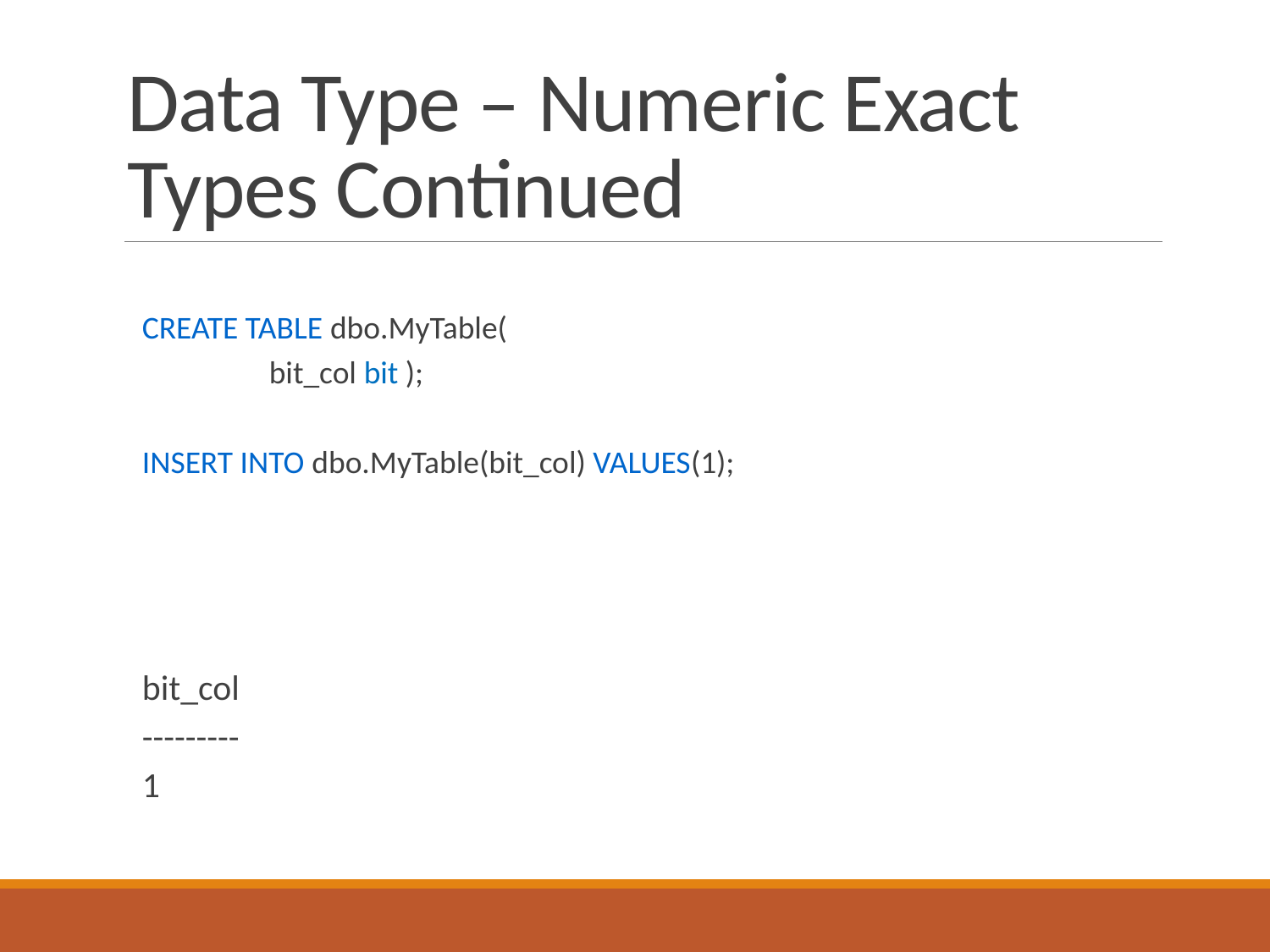

# Data Type – Numeric Exact Types Continued

CREATE TABLE dbo.MyTable(
	bit_col bit );

INSERT INTO dbo.MyTable(bit_col) VALUES(1);

bit_col
---------
1